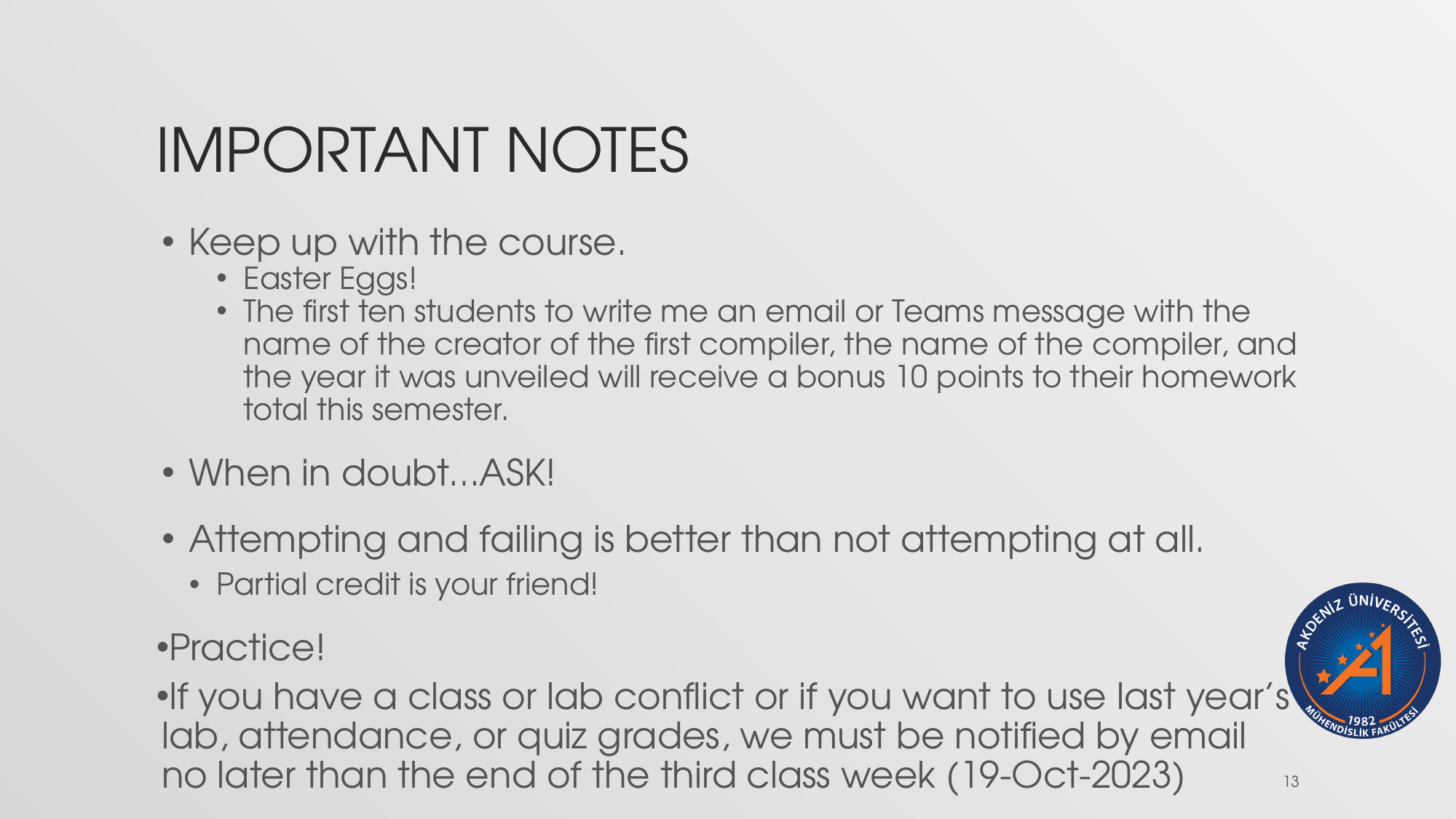

# IMPORTANT NOTES
Keep up with the course.
Easter Eggs!
The first ten students to write me an email or Teams message with the name of the creator of the first compiler, the name of the compiler, and the year it was unveiled will receive a bonus 10 points to their homework total this semester.
When in doubt…ASK!
Attempting and failing is better than not attempting at all.
Partial credit is your friend!
Practice!
If you have a class or lab conflict or if you want to use last year’s lab, attendance, or quiz grades, we must be notified by email no later than the end of the third class week (19-Oct-2023)
13